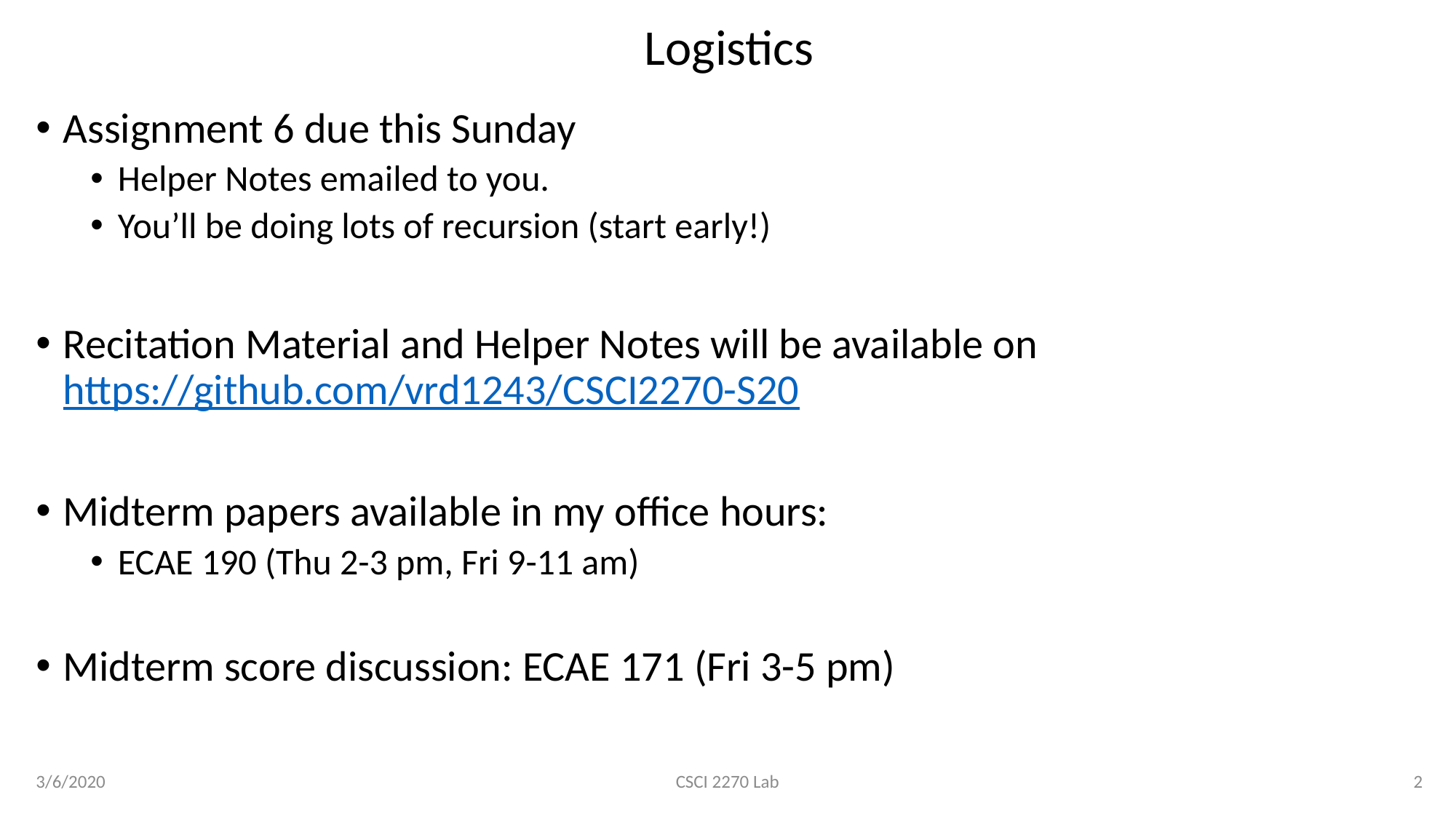

# Logistics
Assignment 6 due this Sunday
Helper Notes emailed to you.
You’ll be doing lots of recursion (start early!)

Recitation Material and Helper Notes will be available on https://github.com/vrd1243/CSCI2270-S20

Midterm papers available in my office hours:
ECAE 190 (Thu 2-3 pm, Fri 9-11 am)

Midterm score discussion: ECAE 171 (Fri 3-5 pm)

3/6/2020
2
CSCI 2270 Lab